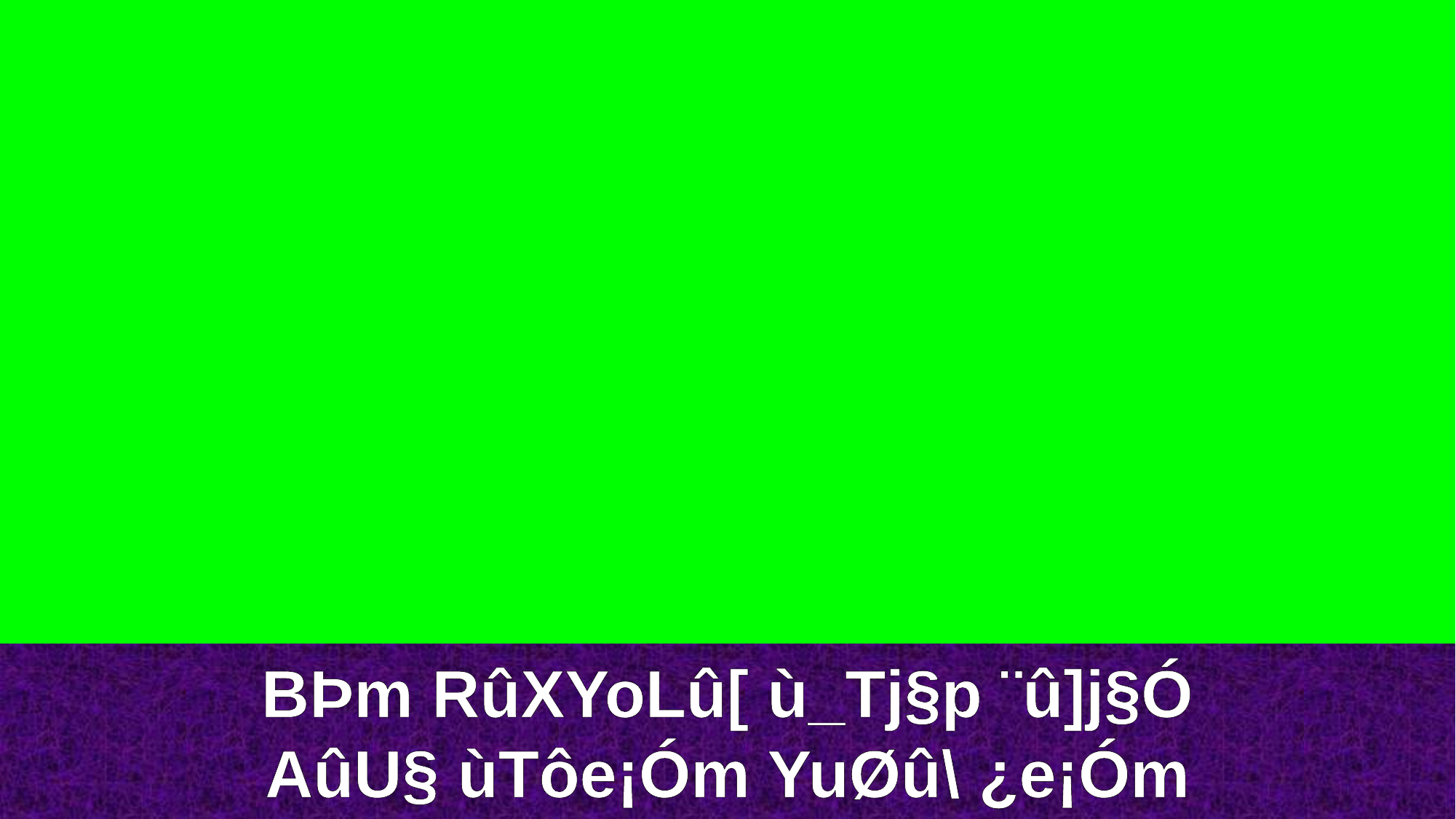

BÞm RûXYoLû[ ù_Tj§p ¨û]j§Ó
AûU§ ùTôe¡Óm YuØû\ ¿e¡Óm